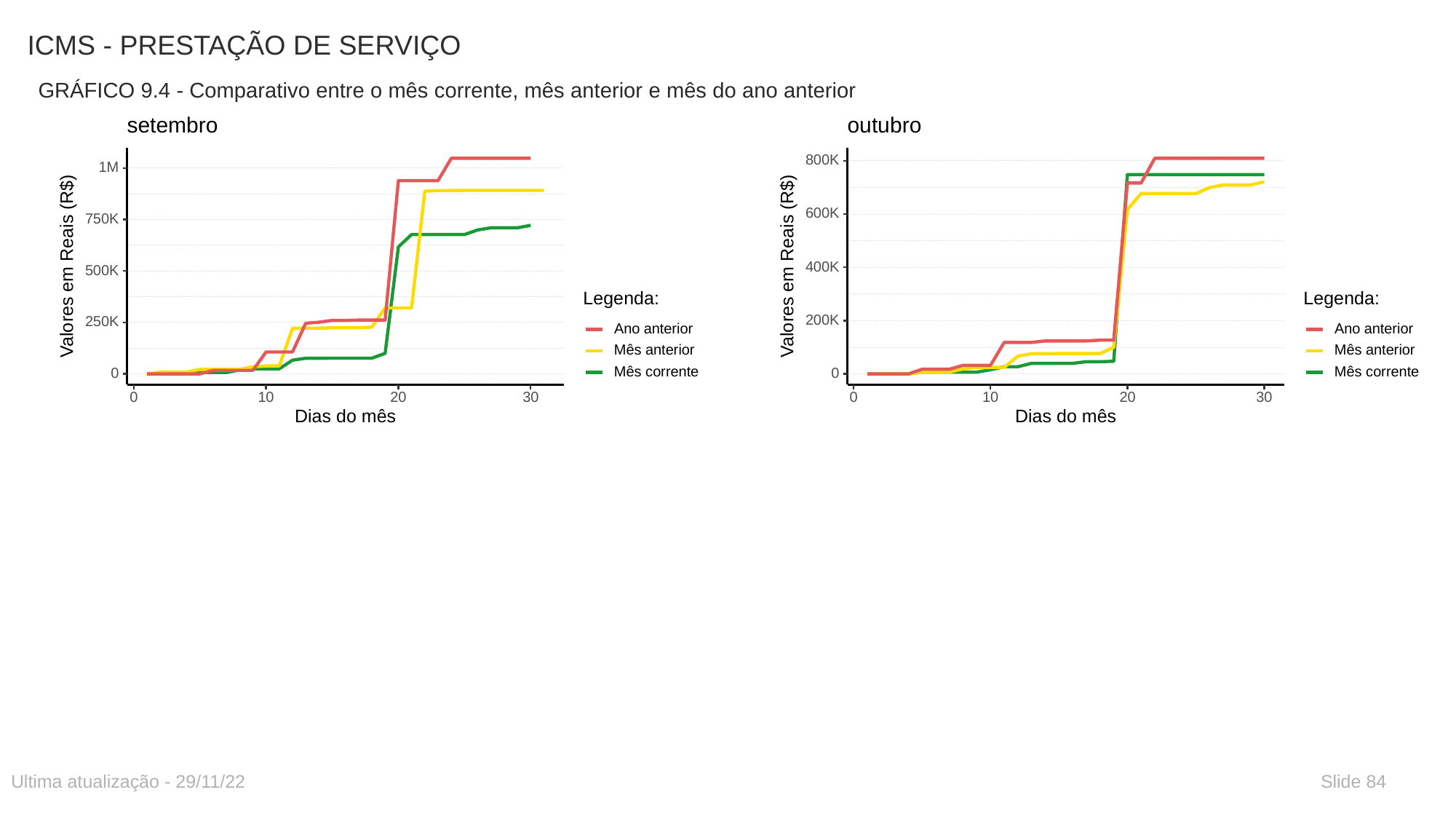

# ICMS - PRESTAÇÃO DE SERVIÇO
GRÁFICO 9.4 - Comparativo entre o mês corrente, mês anterior e mês do ano anterior

setembro

1M

750K

 Valores em Reais (R$)
500K

Legenda:

250K

Ano anterior

Mês anterior

Mês corrente
0

30
0
10
20
Dias do mês

outubro

800K

600K

 Valores em Reais (R$)
400K

Legenda:

200K

Ano anterior

Mês anterior

Mês corrente
0

30
0
10
20
Dias do mês
Ultima atualização - 29/11/22
Slide 84